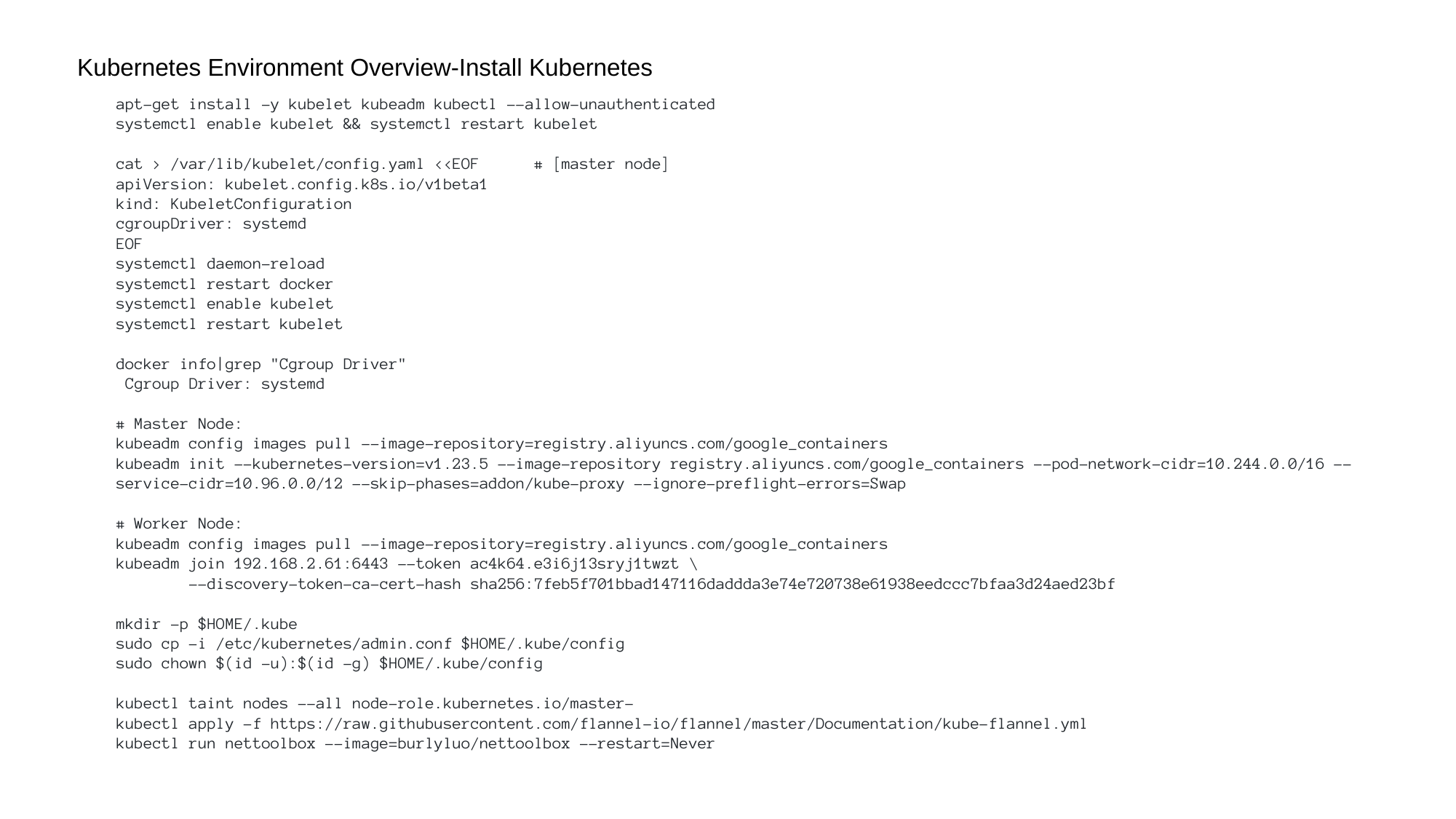

Kubernetes Environment Overview-Install Kubernetes
apt-get install -y kubelet kubeadm kubectl --allow-unauthenticated
systemctl enable kubelet && systemctl restart kubelet

cat > /var/lib/kubelet/config.yaml <<EOF      # [master node]
apiVersion: kubelet.config.k8s.io/v1beta1
kind: KubeletConfiguration
cgroupDriver: systemd
EOF
systemctl daemon-reload
systemctl restart docker
systemctl enable kubelet
systemctl restart kubelet

docker info|grep "Cgroup Driver"
 Cgroup Driver: systemd

# Master Node:
kubeadm config images pull --image-repository=registry.aliyuncs.com/google_containers
kubeadm init --kubernetes-version=v1.23.5 --image-repository registry.aliyuncs.com/google_containers --pod-network-cidr=10.244.0.0/16 --service-cidr=10.96.0.0/12 --skip-phases=addon/kube-proxy --ignore-preflight-errors=Swap

# Worker Node:
kubeadm config images pull --image-repository=registry.aliyuncs.com/google_containers
kubeadm join 192.168.2.61:6443 --token ac4k64.e3i6j13sryj1twzt \
        --discovery-token-ca-cert-hash sha256:7feb5f701bbad147116daddda3e74e720738e61938eedccc7bfaa3d24aed23bf

mkdir -p $HOME/.kube
sudo cp -i /etc/kubernetes/admin.conf $HOME/.kube/config
sudo chown $(id -u):$(id -g) $HOME/.kube/config

kubectl taint nodes --all node-role.kubernetes.io/master-
kubectl apply -f https://raw.githubusercontent.com/flannel-io/flannel/master/Documentation/kube-flannel.yml
kubectl run nettoolbox --image=burlyluo/nettoolbox --restart=Never